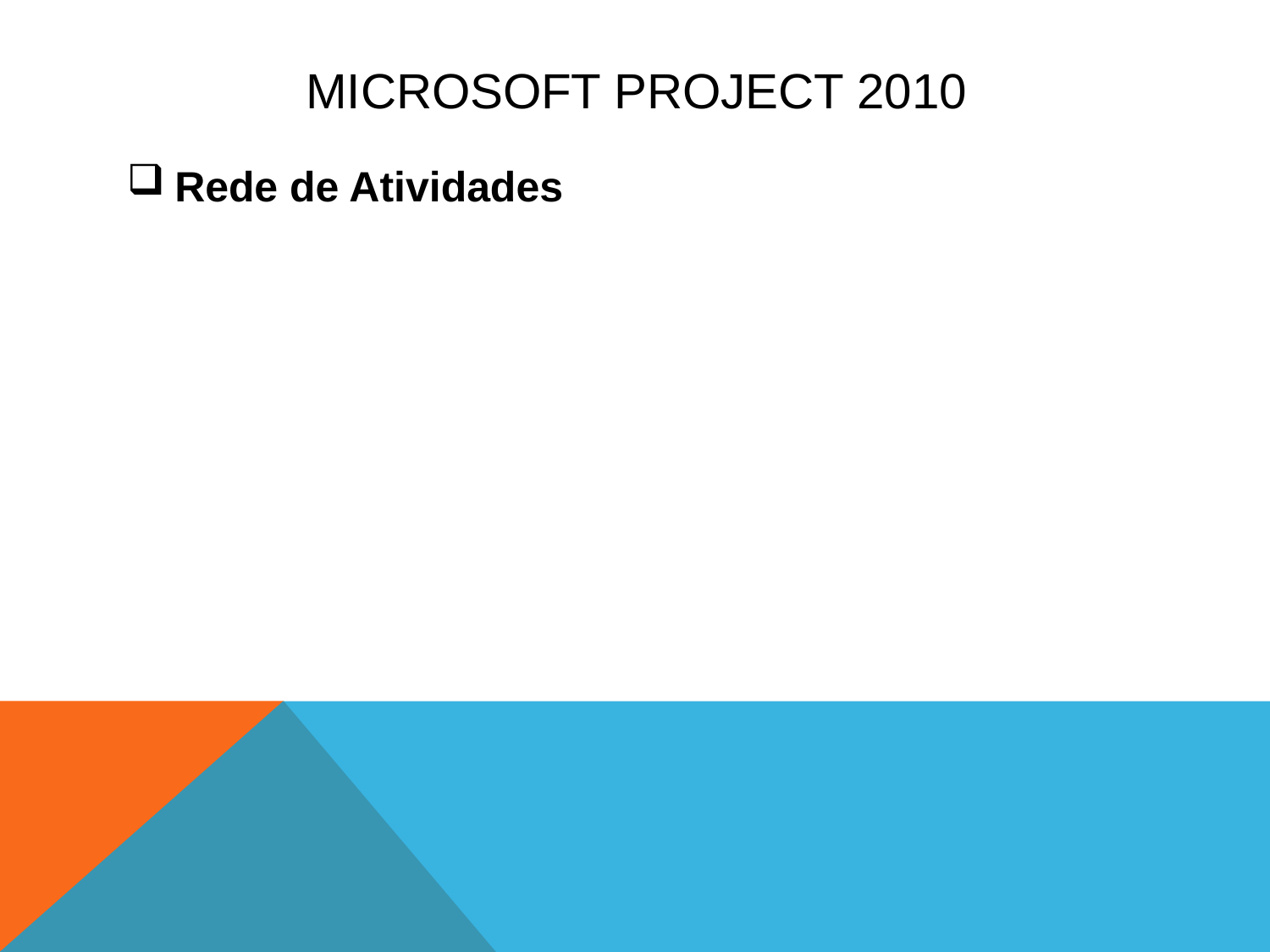

# Microsoft Project 2010
Rede de Atividades